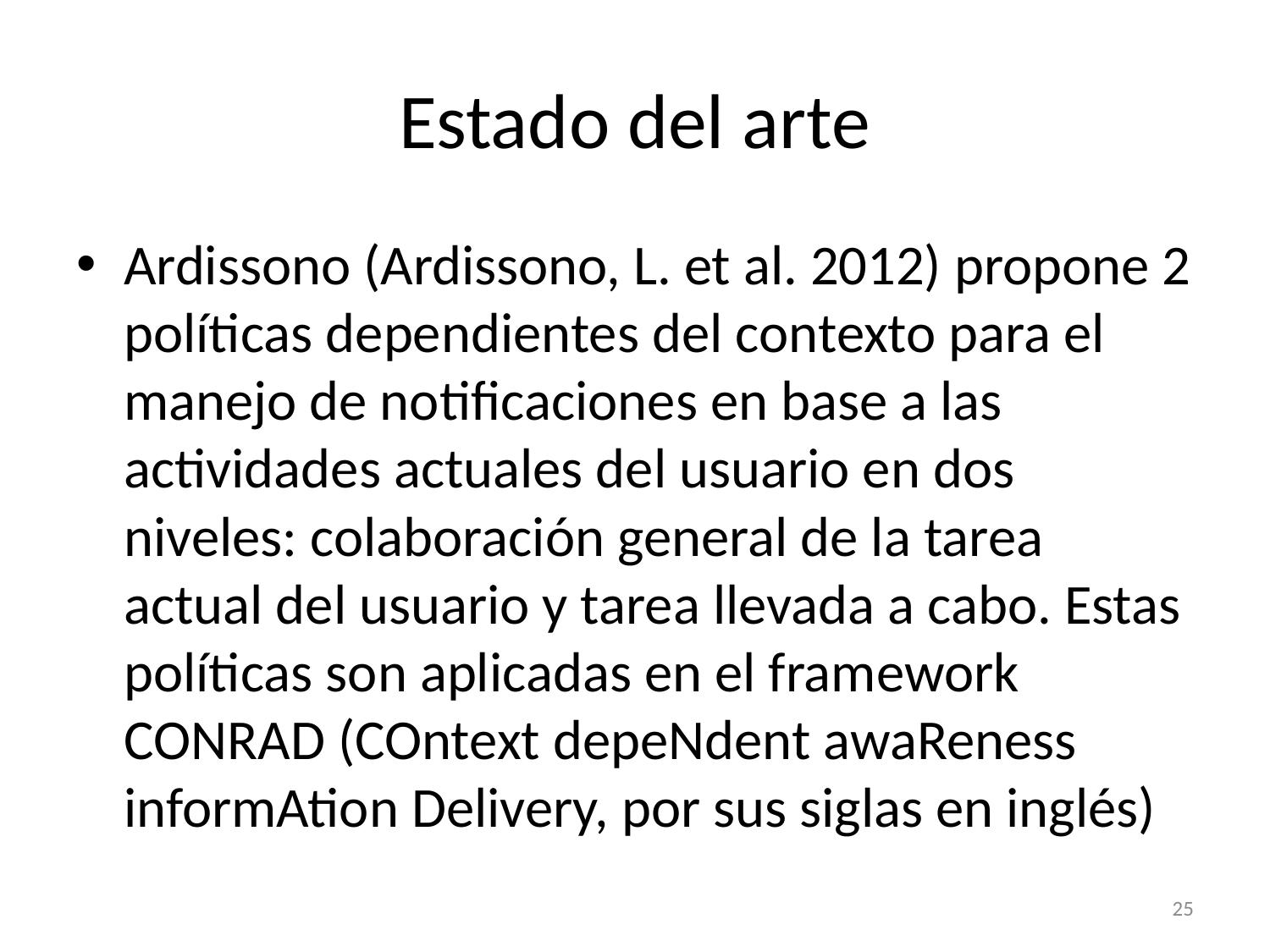

# Estado del arte
Ardissono (Ardissono, L. et al. 2012) propone 2 políticas dependientes del contexto para el manejo de notificaciones en base a las actividades actuales del usuario en dos niveles: colaboración general de la tarea actual del usuario y tarea llevada a cabo. Estas políticas son aplicadas en el framework CONRAD (COntext depeNdent awaReness informAtion Delivery, por sus siglas en inglés)
25